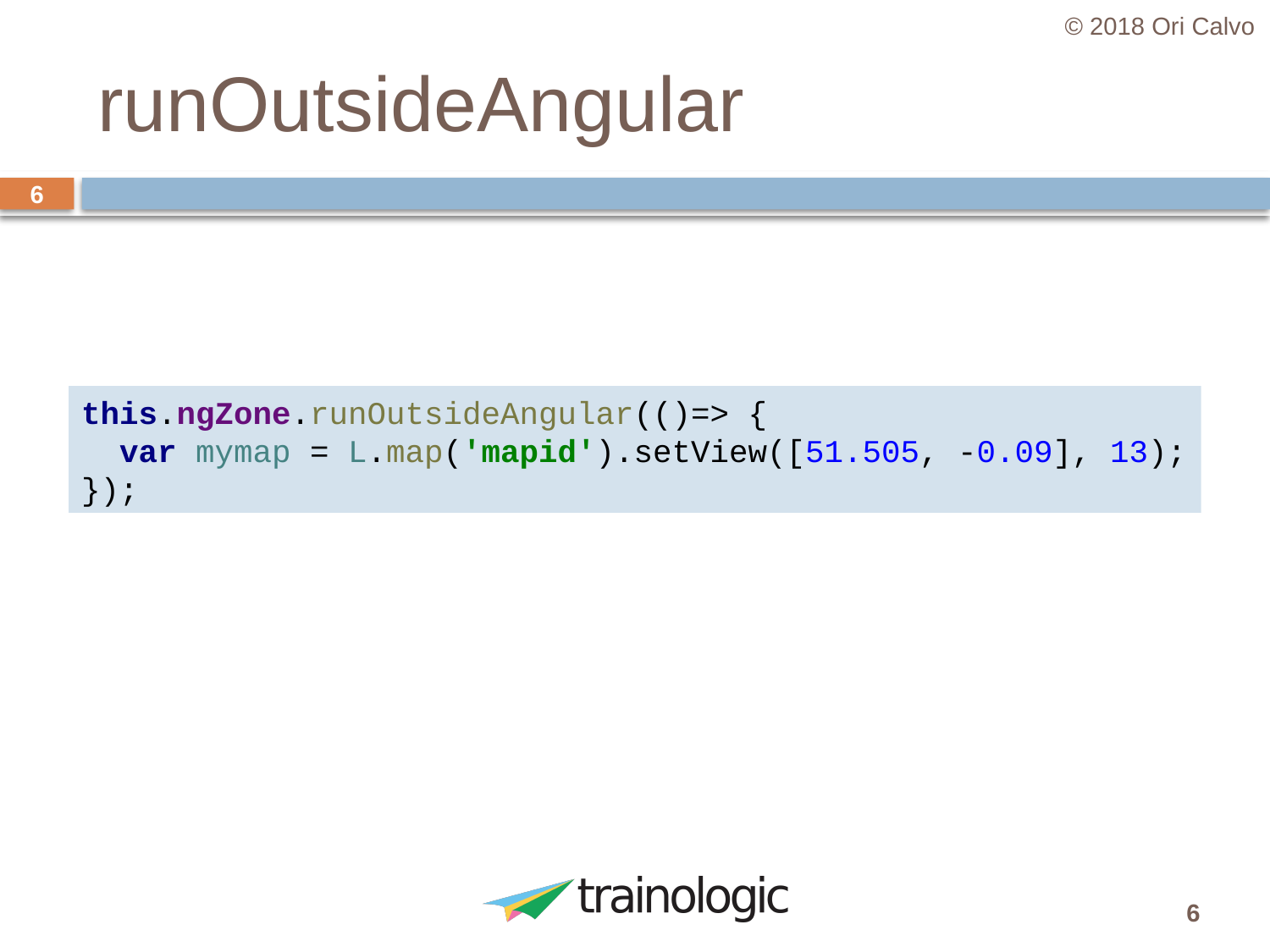

© 2018 Ori Calvo
# runOutsideAngular
6
this.ngZone.runOutsideAngular(()=> {
  var mymap = L.map('mapid').setView([51.505, -0.09], 13);
});